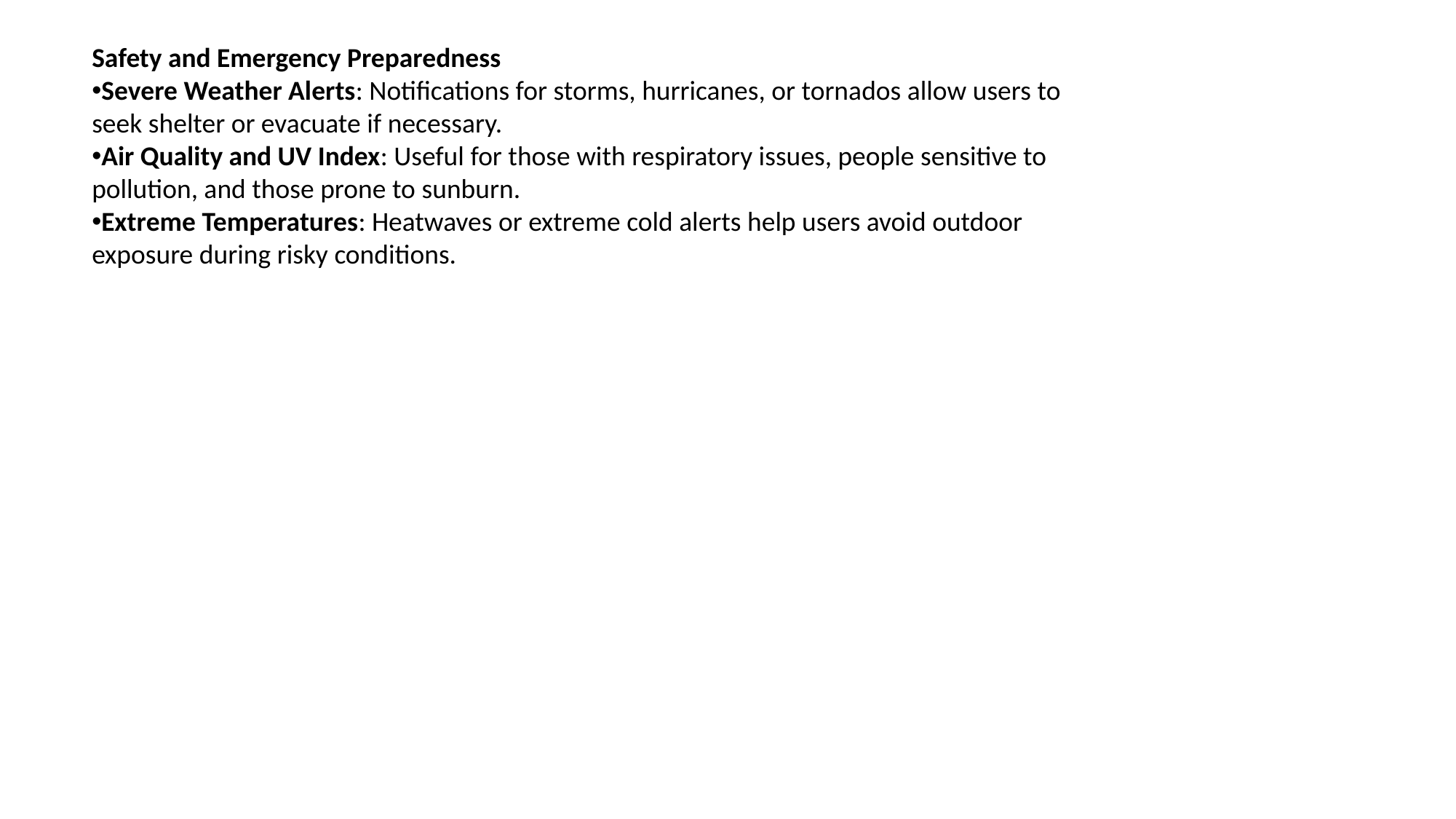

Safety and Emergency Preparedness
Severe Weather Alerts: Notifications for storms, hurricanes, or tornados allow users to seek shelter or evacuate if necessary.
Air Quality and UV Index: Useful for those with respiratory issues, people sensitive to pollution, and those prone to sunburn.
Extreme Temperatures: Heatwaves or extreme cold alerts help users avoid outdoor exposure during risky conditions.